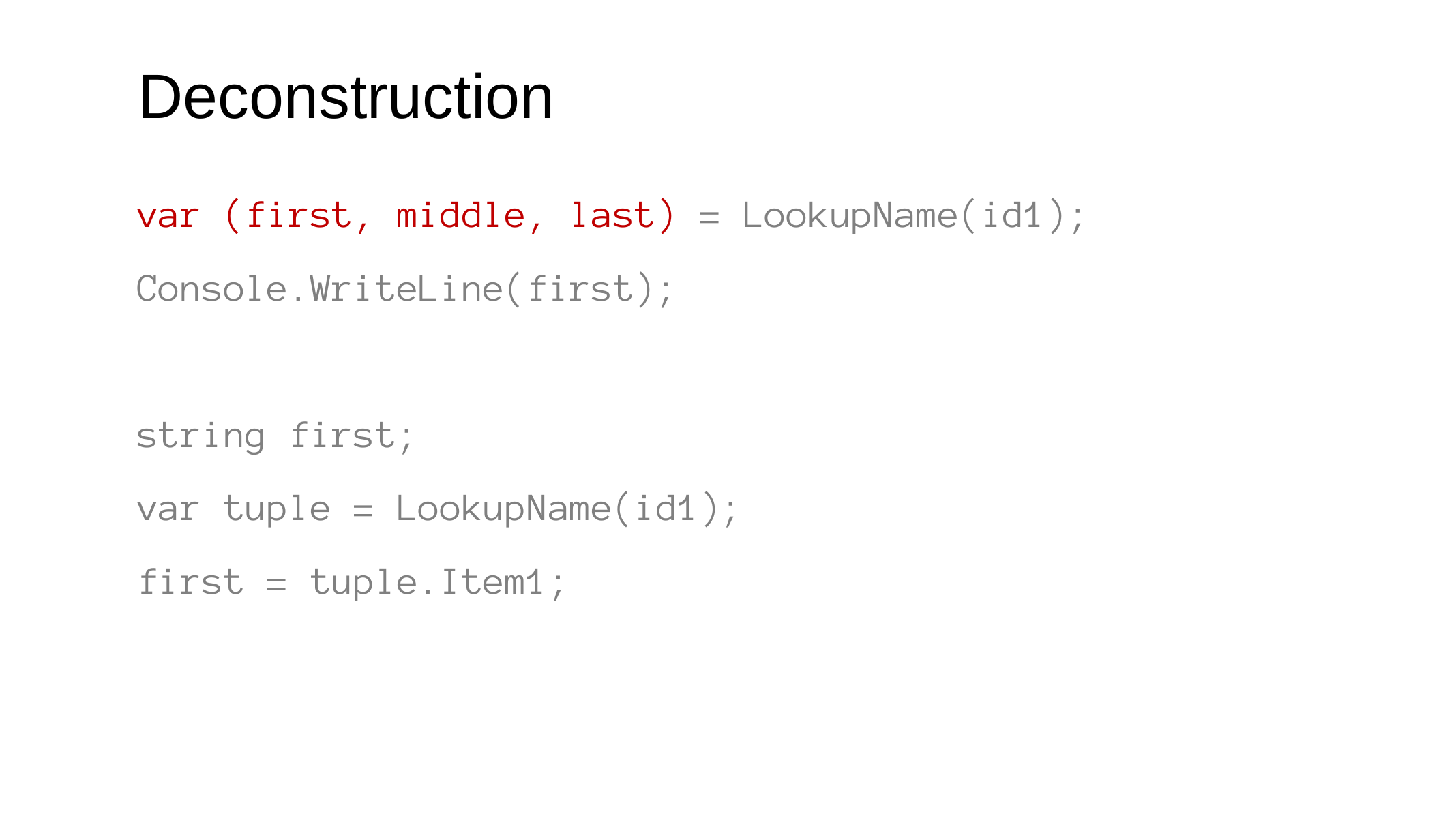

Deconstruction
var (first, middle, last) = LookupName(id1);
Console.WriteLine(first);

string first;
var tuple = LookupName(id1);
first = tuple.Item1;